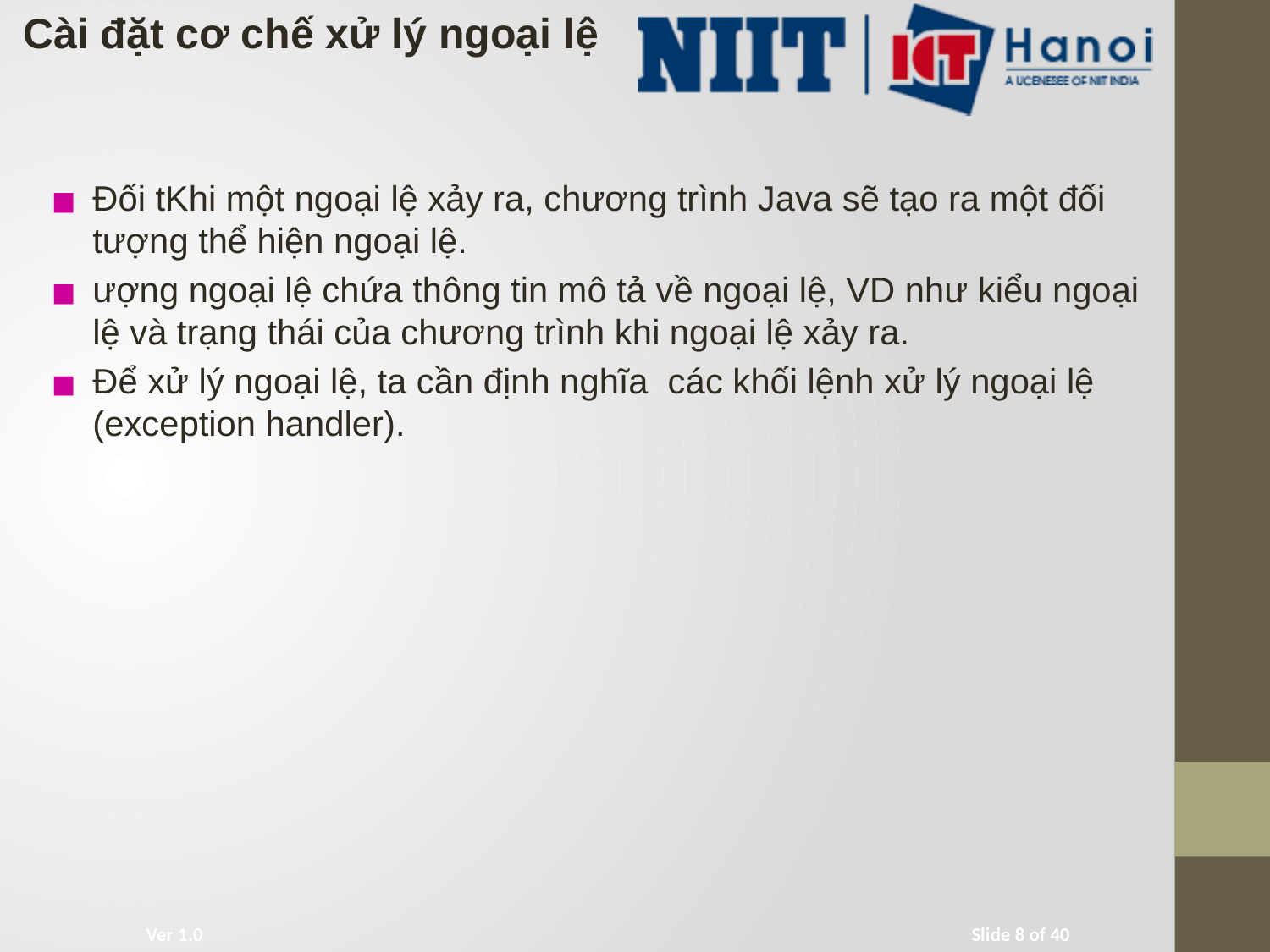

Cài đặt cơ chế xử lý ngoại lệ
Đối tKhi một ngoại lệ xảy ra, chương trình Java sẽ tạo ra một đối tượng thể hiện ngoại lệ.
ượng ngoại lệ chứa thông tin mô tả về ngoại lệ, VD như kiểu ngoại lệ và trạng thái của chương trình khi ngoại lệ xảy ra.
Để xử lý ngoại lệ, ta cần định nghĩa  các khối lệnh xử lý ngoại lệ (exception handler).